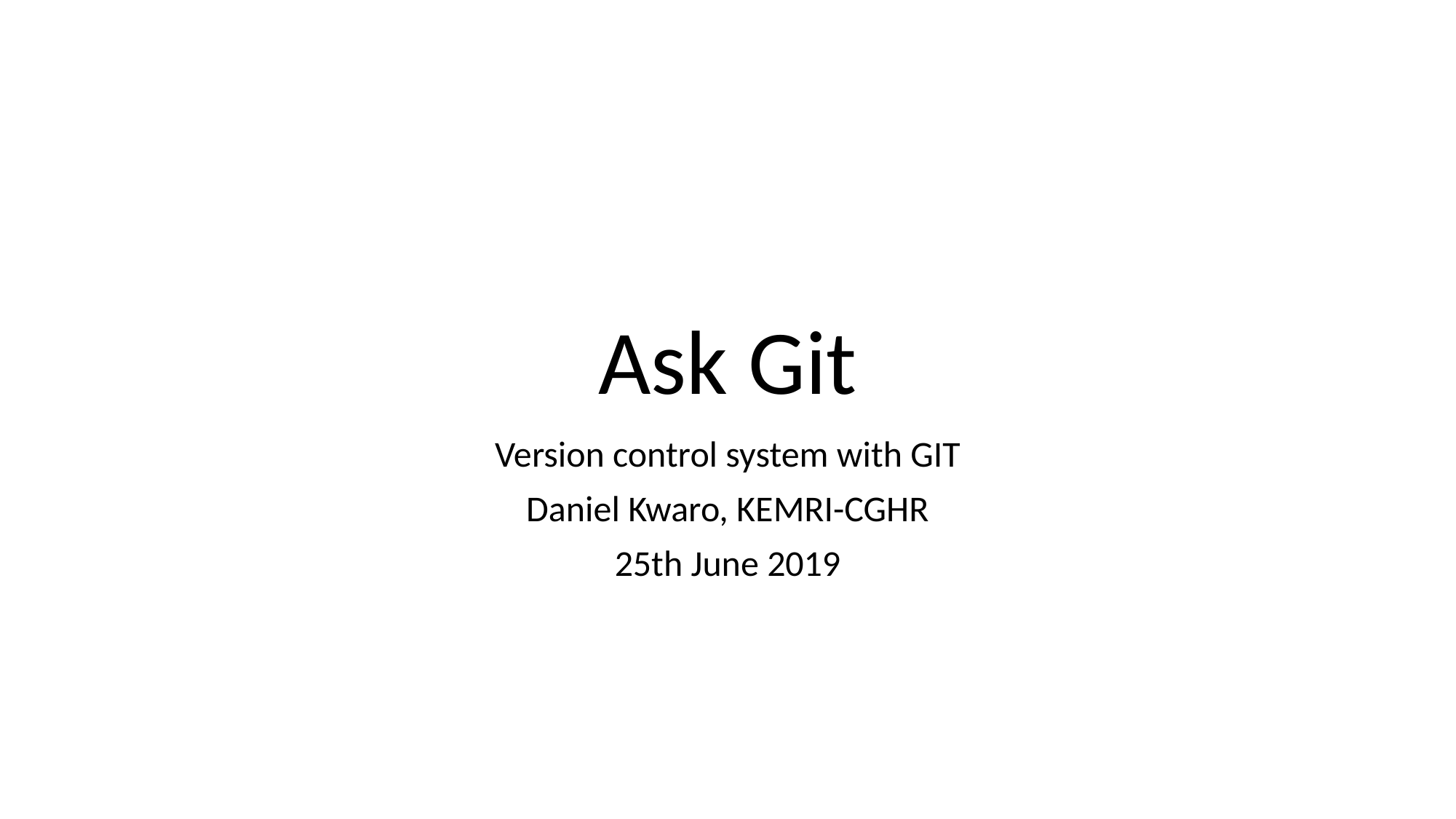

# Ask Git
Version control system with GIT
Daniel Kwaro, KEMRI-CGHR
25th June 2019